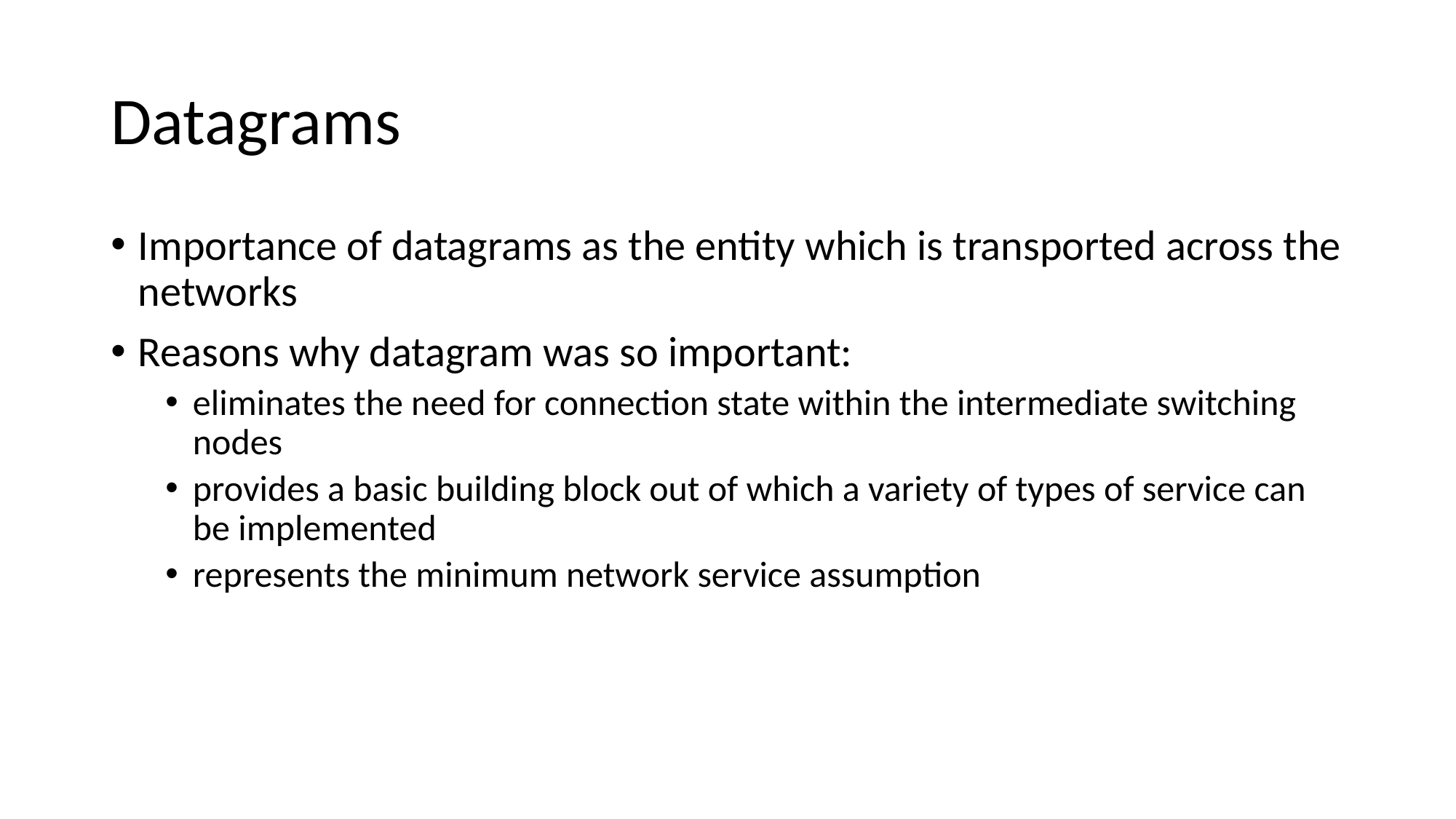

# Datagrams
Importance of datagrams as the entity which is transported across the networks
Reasons why datagram was so important:
eliminates the need for connection state within the intermediate switching nodes
provides a basic building block out of which a variety of types of service can be implemented
represents the minimum network service assumption